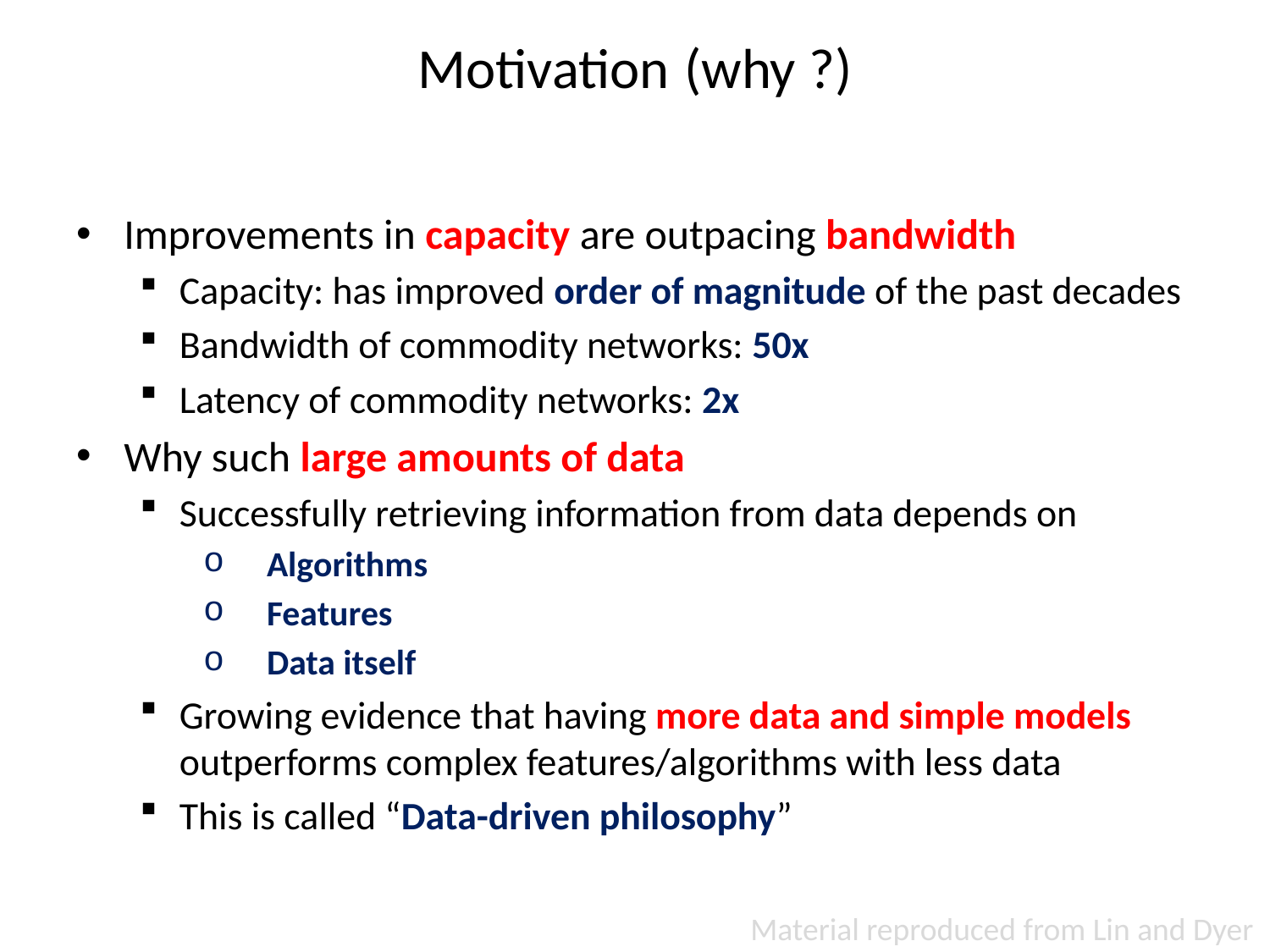

# Motivation	 (why ?)
Improvements in capacity are outpacing bandwidth
Capacity: has improved order of magnitude of the past decades
Bandwidth of commodity networks: 50x
Latency of commodity networks: 2x
Why such large amounts of data
Successfully retrieving information from data depends on
Algorithms
Features
Data itself
Growing evidence that having more data and simple models outperforms complex features/algorithms with less data
This is called “Data-driven philosophy”

Material reproduced from Lin and Dyer